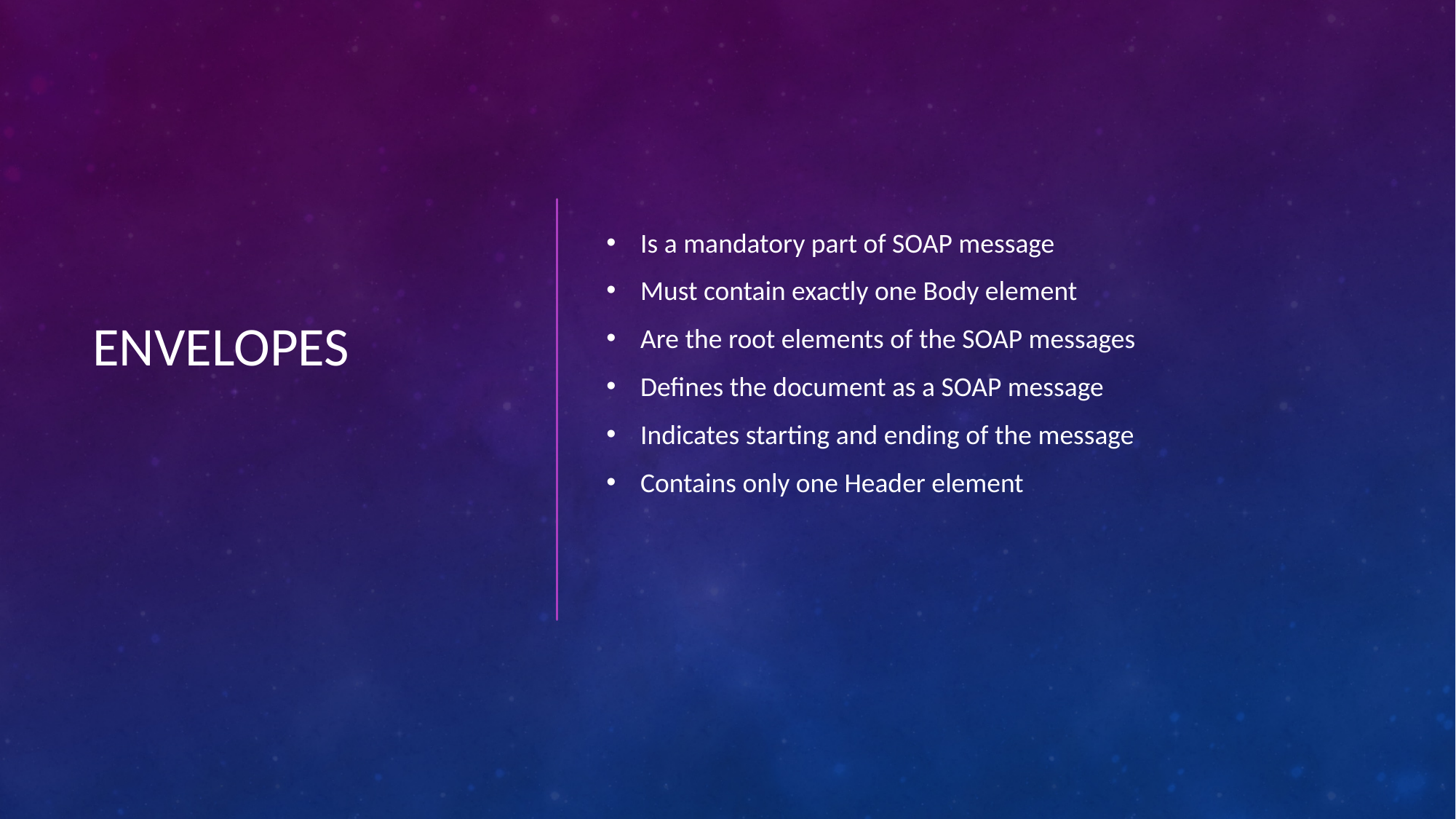

# Envelopes

Is a mandatory part of SOAP message
Must contain exactly one Body element
Are the root elements of the SOAP messages
Defines the document as a SOAP message
Indicates starting and ending of the message
Contains only one Header element